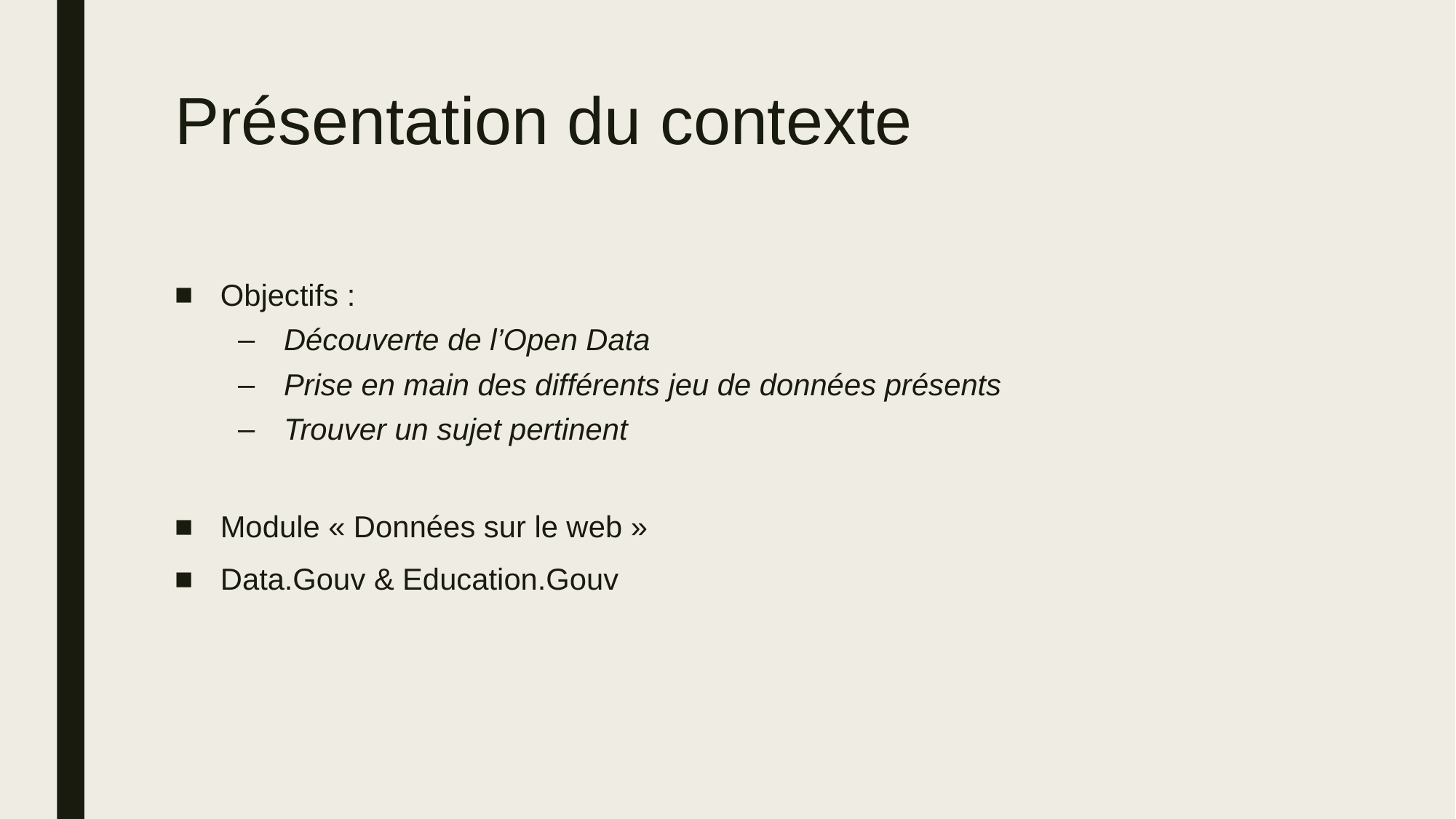

# Présentation du contexte
Objectifs :
Découverte de l’Open Data
Prise en main des différents jeu de données présents
Trouver un sujet pertinent

Module « Données sur le web »
Data.Gouv & Education.Gouv